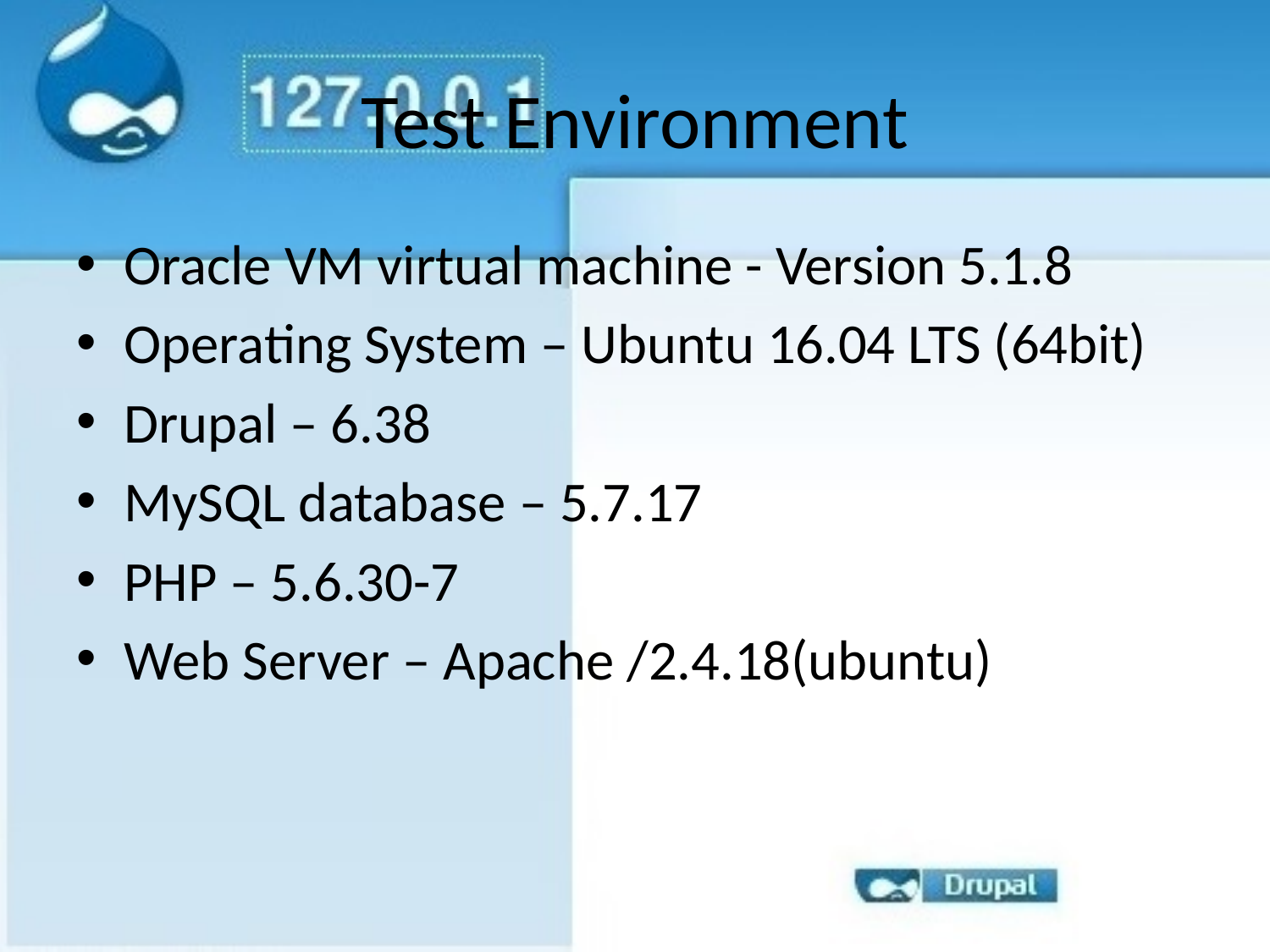

# Test Environment
Oracle VM virtual machine - Version 5.1.8
Operating System – Ubuntu 16.04 LTS (64bit)
Drupal – 6.38
MySQL database – 5.7.17
PHP – 5.6.30-7
Web Server – Apache /2.4.18(ubuntu)